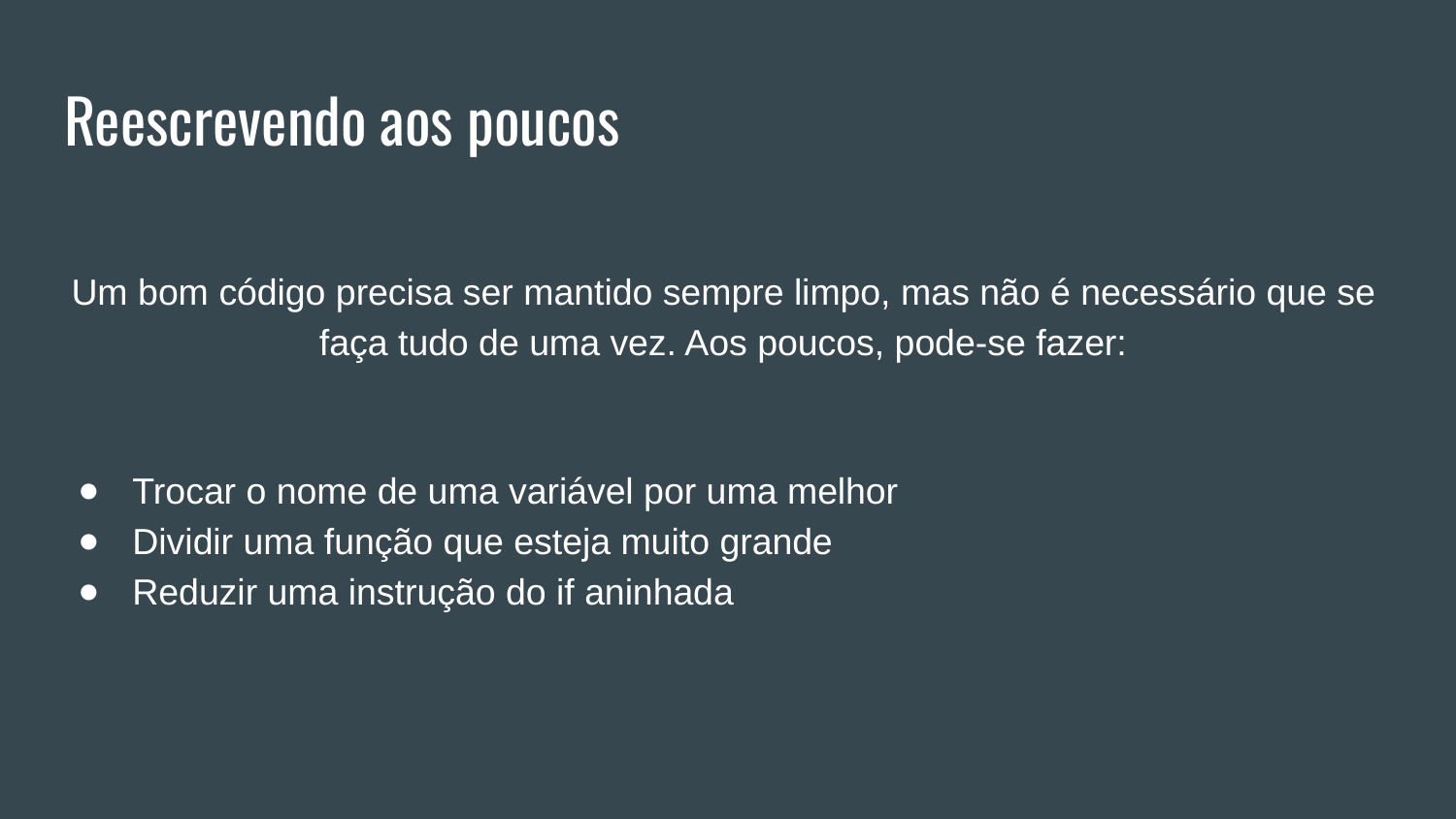

# Reescrevendo aos poucos
Um bom código precisa ser mantido sempre limpo, mas não é necessário que se faça tudo de uma vez. Aos poucos, pode-se fazer:

Trocar o nome de uma variável por uma melhor
Dividir uma função que esteja muito grande
Reduzir uma instrução do if aninhada